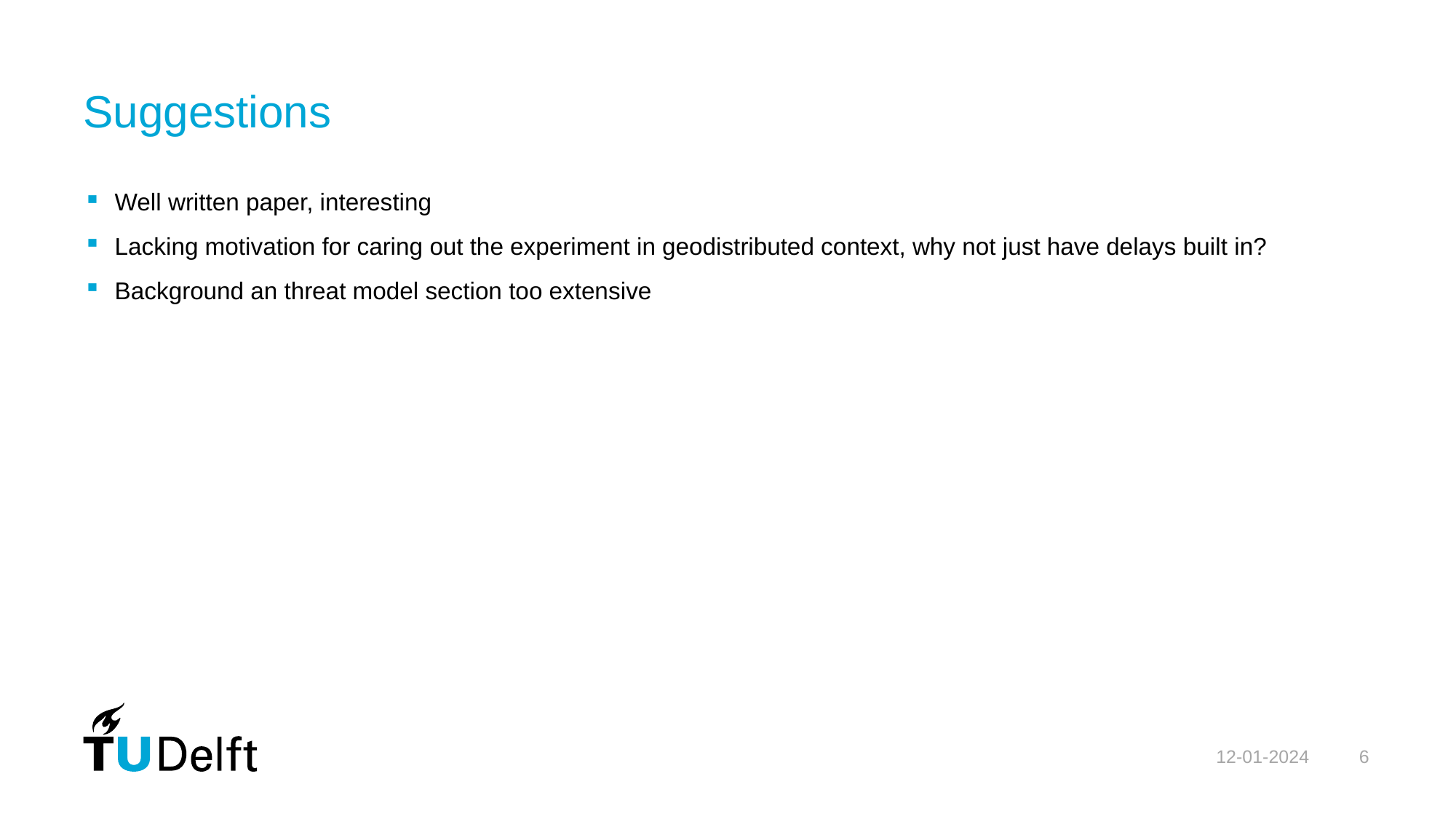

# Suggestions
Well written paper, interesting
Lacking motivation for caring out the experiment in geodistributed context, why not just have delays built in?
Background an threat model section too extensive

12-01-2024
6